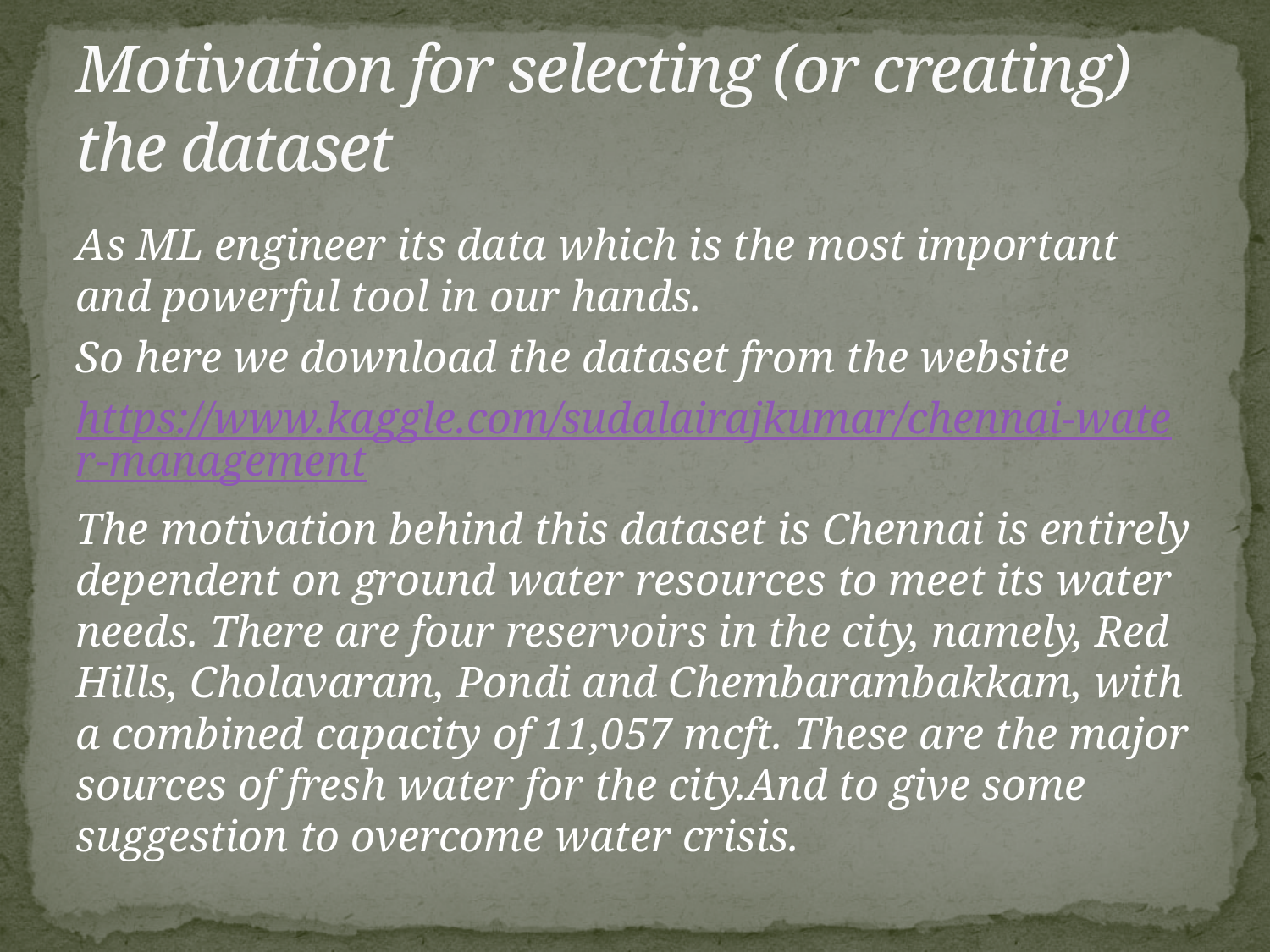

# Motivation for selecting (or creating)  the dataset
As ML engineer its data which is the most important and powerful tool in our hands.
So here we download the dataset from the website
https://www.kaggle.com/sudalairajkumar/chennai-water-management
The motivation behind this dataset is Chennai is entirely dependent on ground water resources to meet its water needs. There are four reservoirs in the city, namely, Red Hills, Cholavaram, Pondi and Chembarambakkam, with a combined capacity of 11,057 mcft. These are the major sources of fresh water for the city.And to give some suggestion to overcome water crisis.